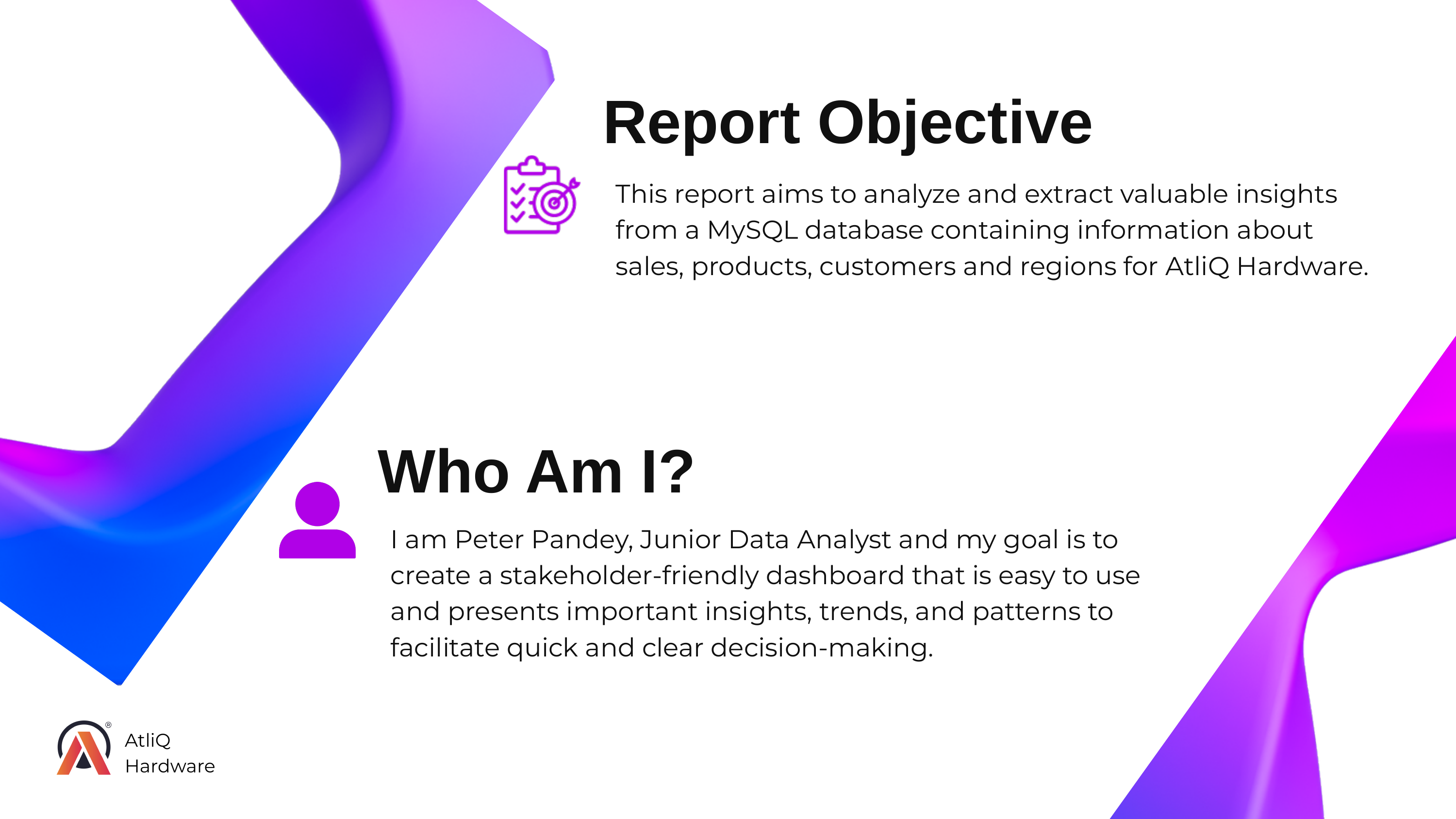

Report Objective

This report aims to analyze and extract valuable insights from a MySQL database containing information about sales, products, customers and regions for AtliQ Hardware.

Who Am I?

I am Peter Pandey, Junior Data Analyst and my goal is to create a stakeholder-friendly dashboard that is easy to use and presents important insights, trends, and patterns to facilitate quick and clear decision-making.

AtliQ
Hardware